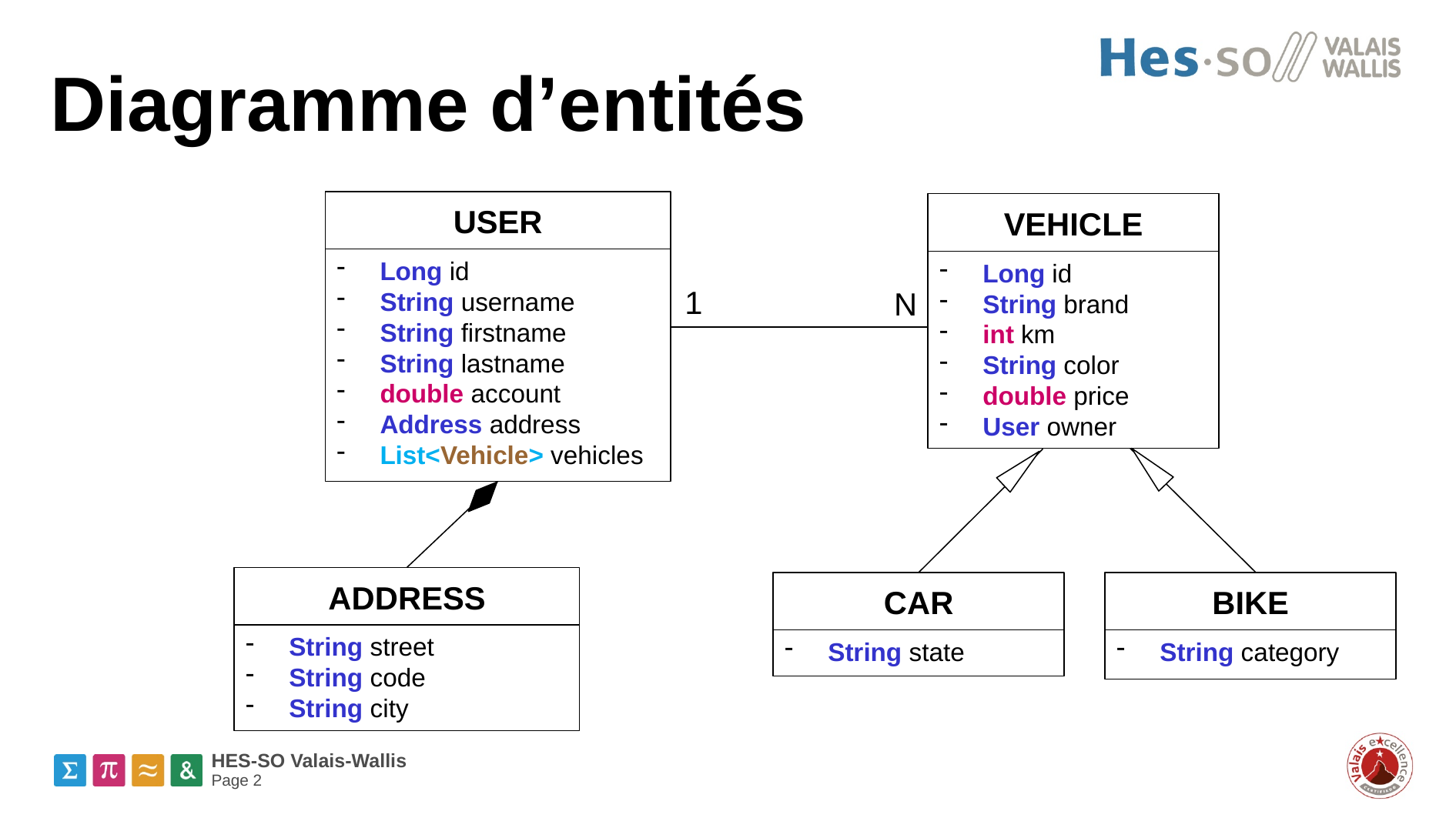

Diagramme d’entités
USER
Long id
String username
String firstname
String lastname
double account
Address address
List<Vehicle> vehicles
VEHICLE
Long id
String brand
int km
String color
double price
User owner
1
N

ADDRESS
String street
String code
String city
CAR
String state
BIKE
String category